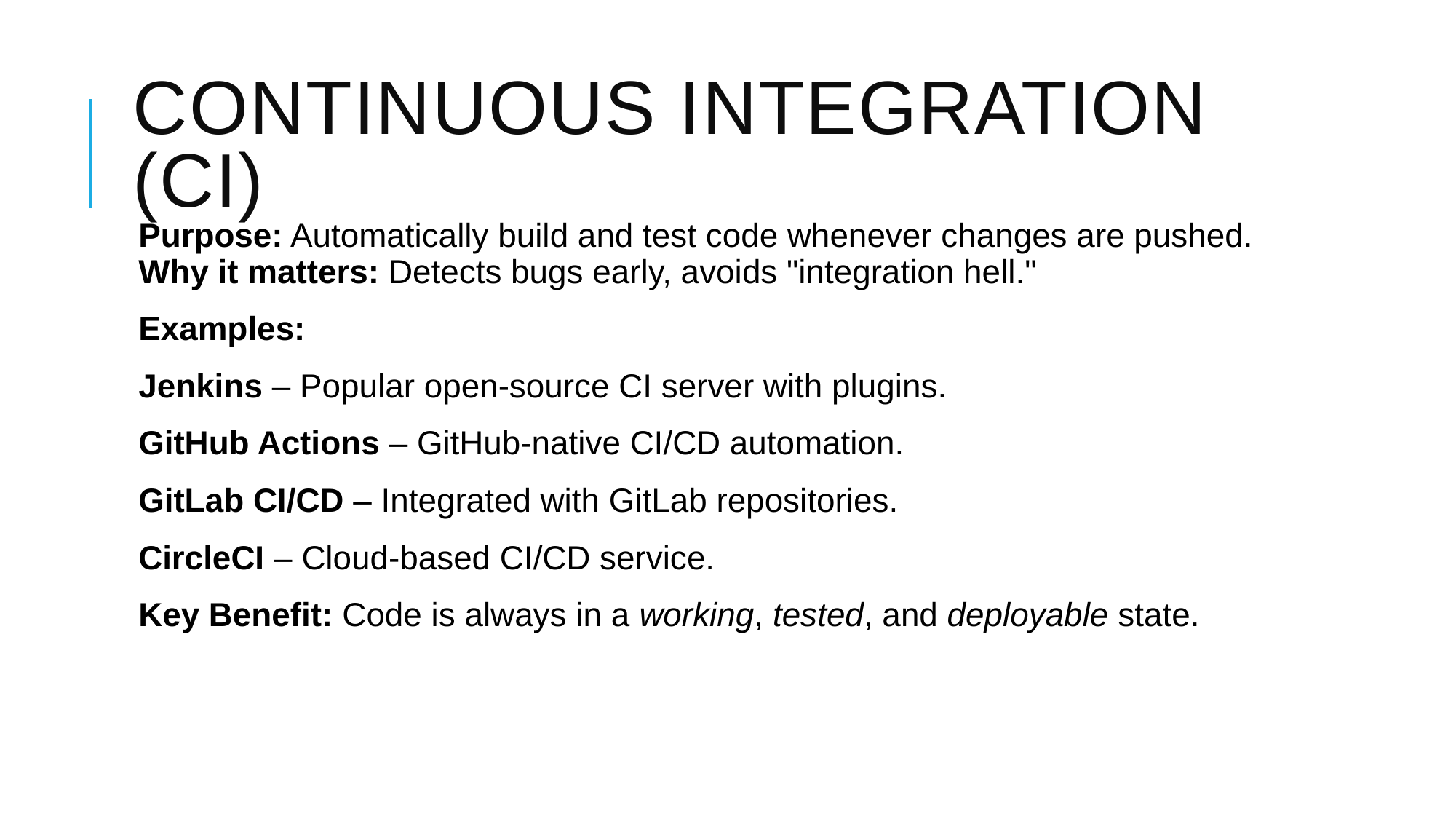

# Continuous Integration (CI)
Purpose: Automatically build and test code whenever changes are pushed.
Why it matters: Detects bugs early, avoids "integration hell."
Examples:
Jenkins – Popular open-source CI server with plugins.
GitHub Actions – GitHub-native CI/CD automation.
GitLab CI/CD – Integrated with GitLab repositories.
CircleCI – Cloud-based CI/CD service.
Key Benefit: Code is always in a working, tested, and deployable state.